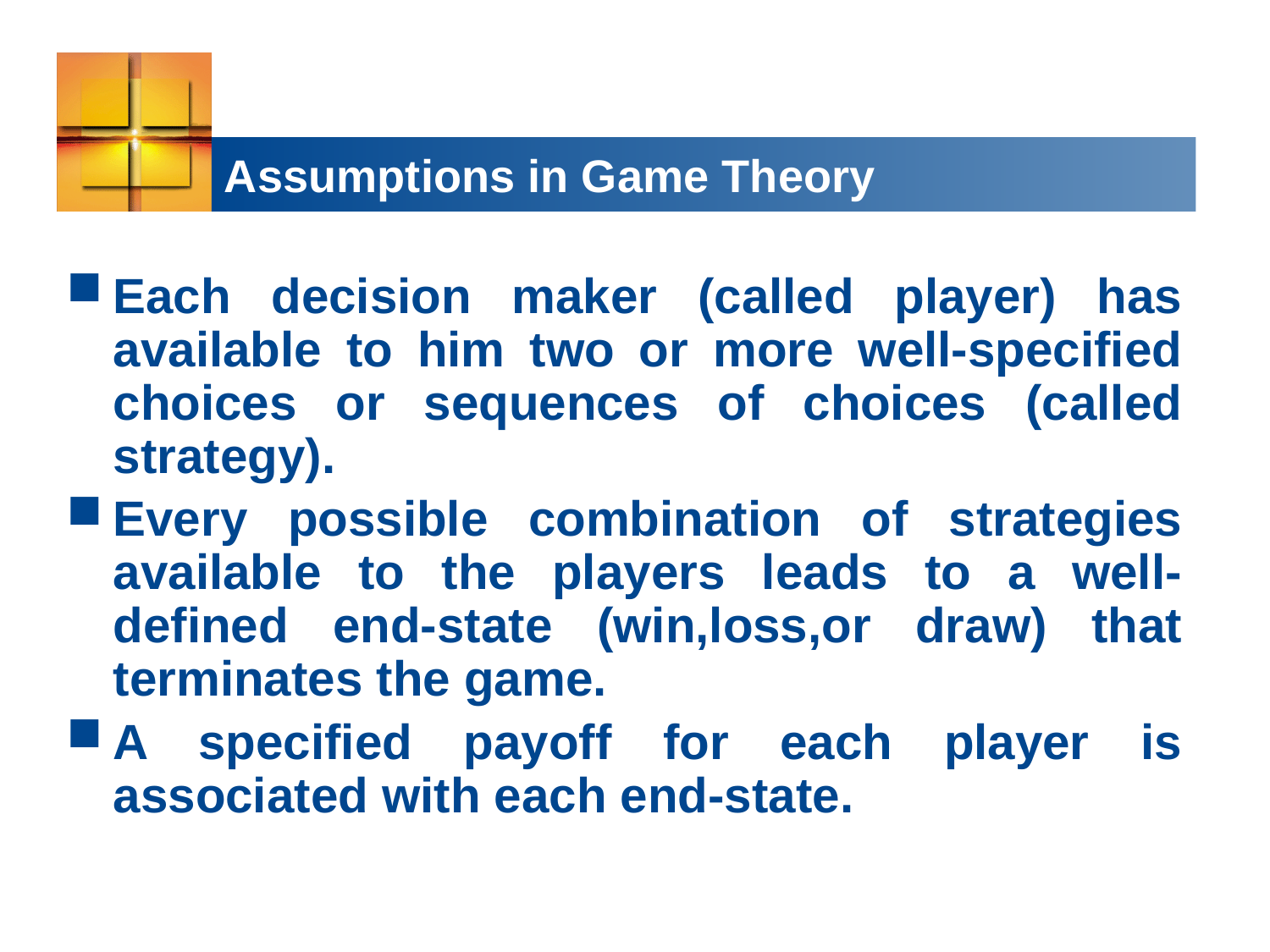

# Assumptions in Game Theory
Each decision maker (called player) has available to him two or more well-specified choices or sequences of choices (called strategy).
Every possible combination of strategies available to the players leads to a well-defined end-state (win,loss,or draw) that terminates the game.
A specified payoff for each player is associated with each end-state.